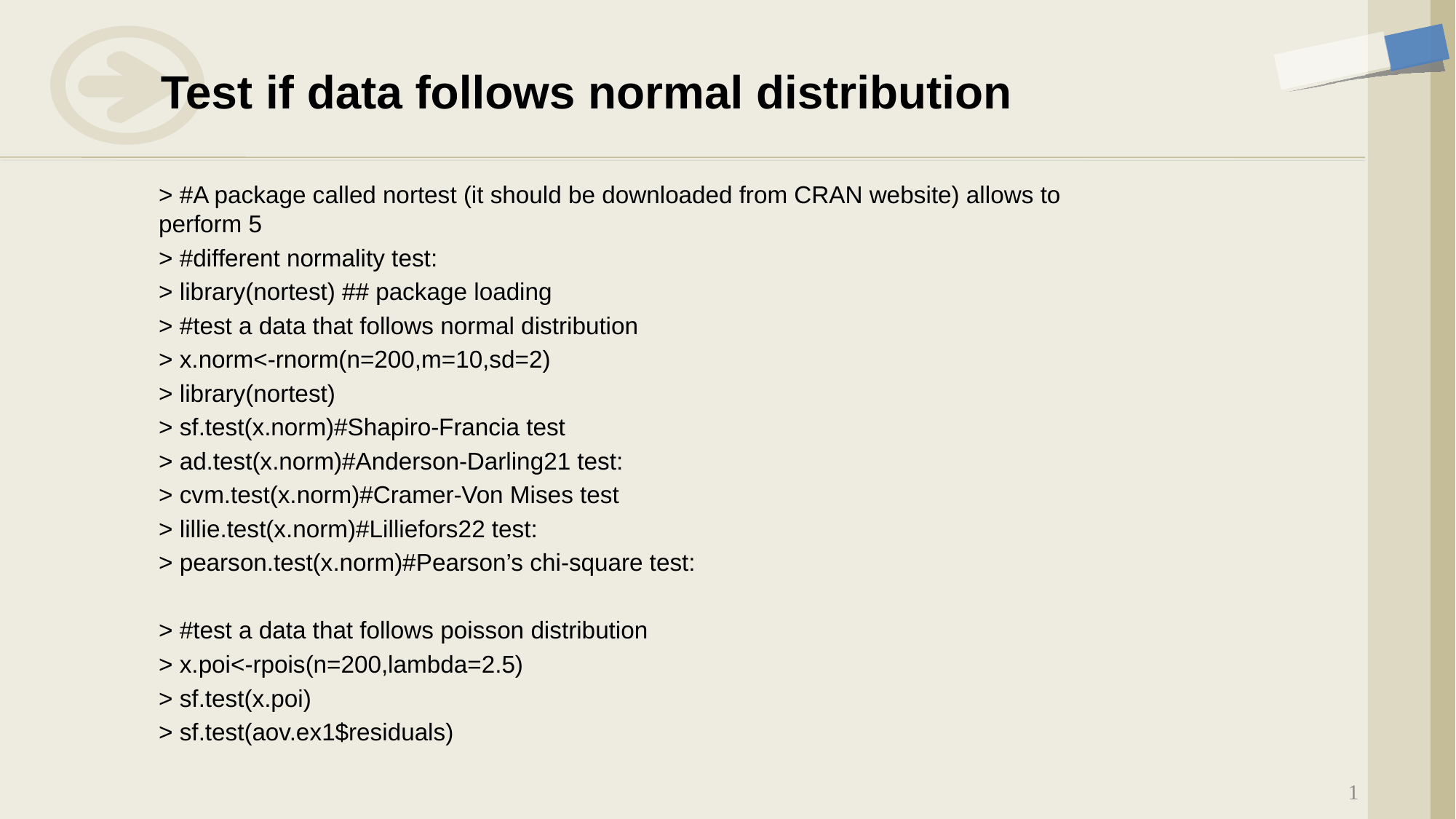

# Test if data follows normal distribution
> #A package called nortest (it should be downloaded from CRAN website) allows to perform 5
> #different normality test:
> library(nortest) ## package loading
> #test a data that follows normal distribution
> x.norm<-rnorm(n=200,m=10,sd=2)
> library(nortest)
> sf.test(x.norm)#Shapiro-Francia test
> ad.test(x.norm)#Anderson-Darling21 test:
> cvm.test(x.norm)#Cramer-Von Mises test
> lillie.test(x.norm)#Lilliefors22 test:
> pearson.test(x.norm)#Pearson’s chi-square test:

> #test a data that follows poisson distribution
> x.poi<-rpois(n=200,lambda=2.5)
> sf.test(x.poi)
> sf.test(aov.ex1$residuals)
1